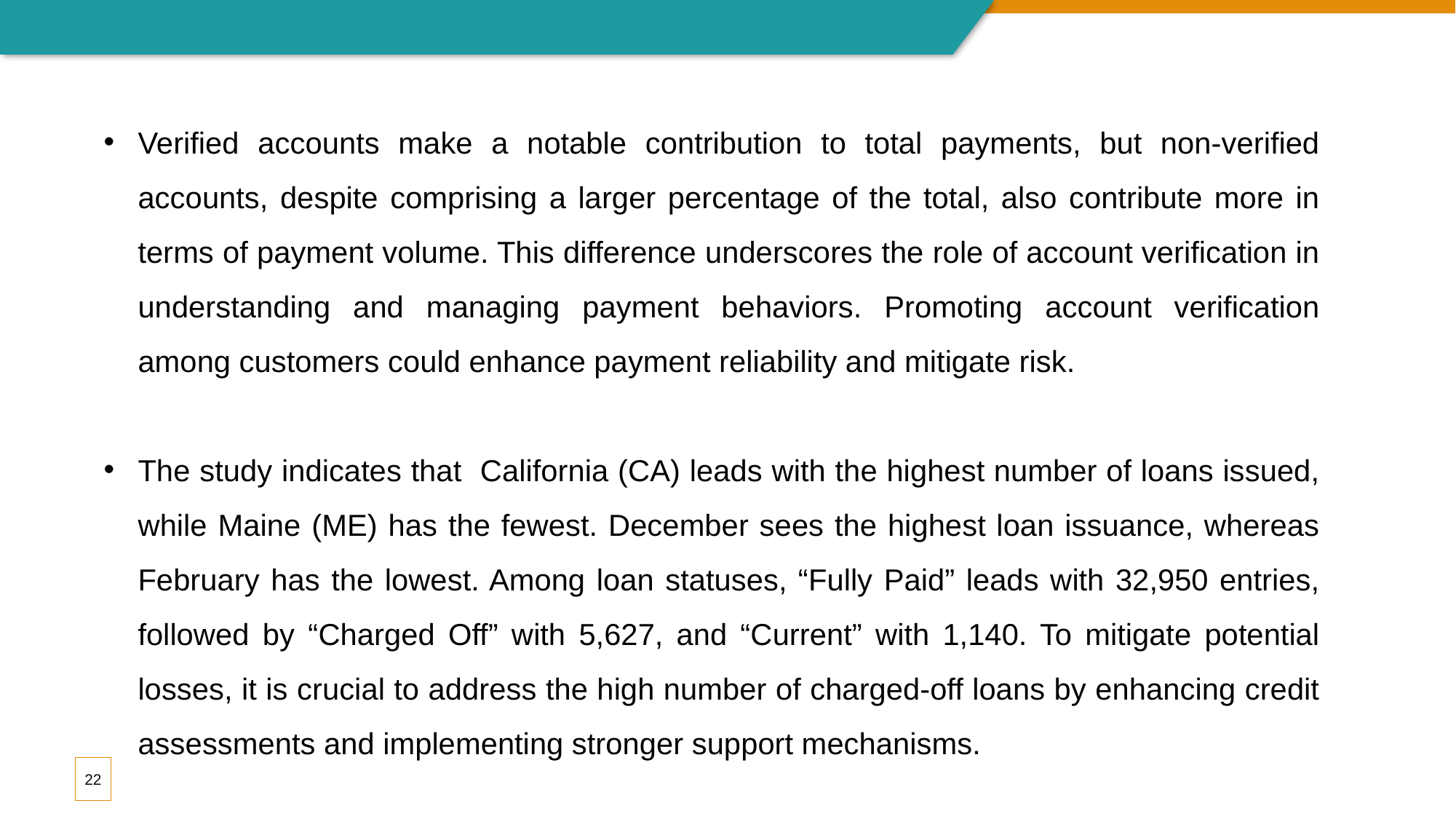

Verified accounts make a notable contribution to total payments, but non-verified accounts, despite comprising a larger percentage of the total, also contribute more in terms of payment volume. This difference underscores the role of account verification in understanding and managing payment behaviors. Promoting account verification among customers could enhance payment reliability and mitigate risk.

The study indicates that  California (CA) leads with the highest number of loans issued, while Maine (ME) has the fewest. December sees the highest loan issuance, whereas February has the lowest. Among loan statuses, “Fully Paid” leads with 32,950 entries, followed by “Charged Off” with 5,627, and “Current” with 1,140. To mitigate potential losses, it is crucial to address the high number of charged-off loans by enhancing credit assessments and implementing stronger support mechanisms.
22